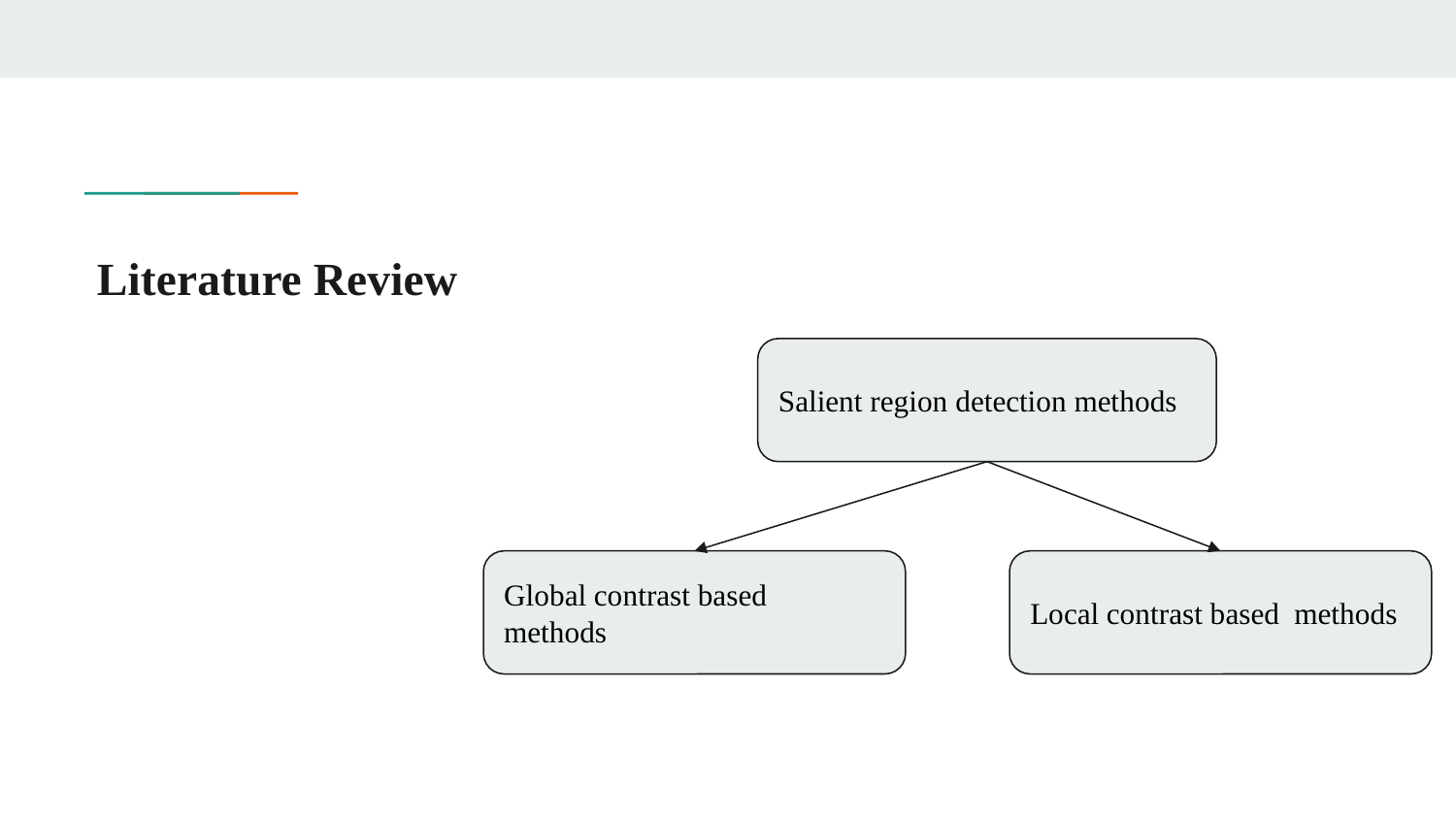

# Literature Review
Salient region detection methods
Global contrast based  methods
Local contrast based  methods